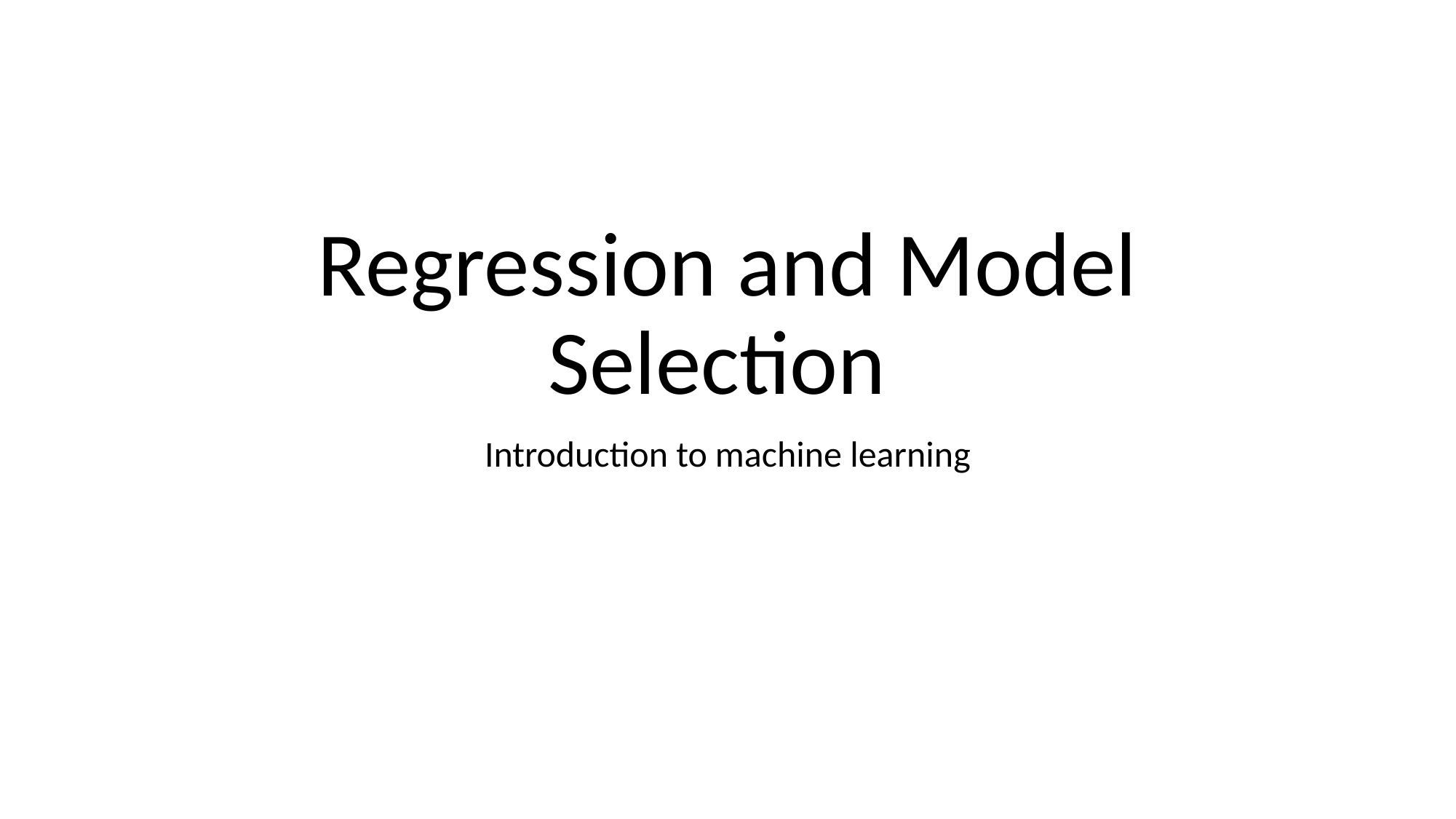

# Regression and Model Selection
Introduction to machine learning